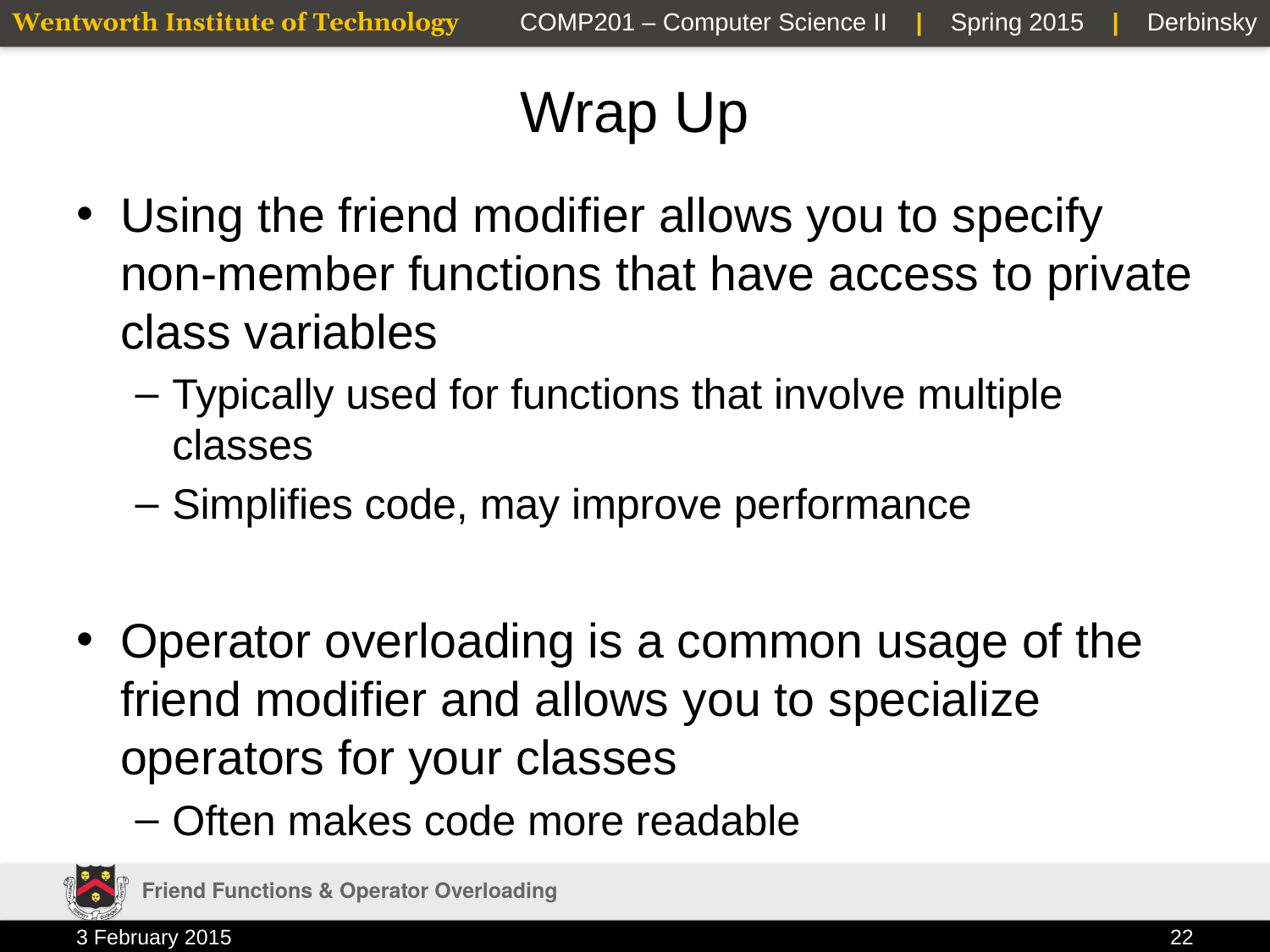

# Wrap Up
Using the friend modifier allows you to specify non-member functions that have access to private class variables
Typically used for functions that involve multiple classes
Simplifies code, may improve performance

Operator overloading is a common usage of the friend modifier and allows you to specialize operators for your classes
Often makes code more readable
Friend Functions & Operator Overloading
3 February 2015
22